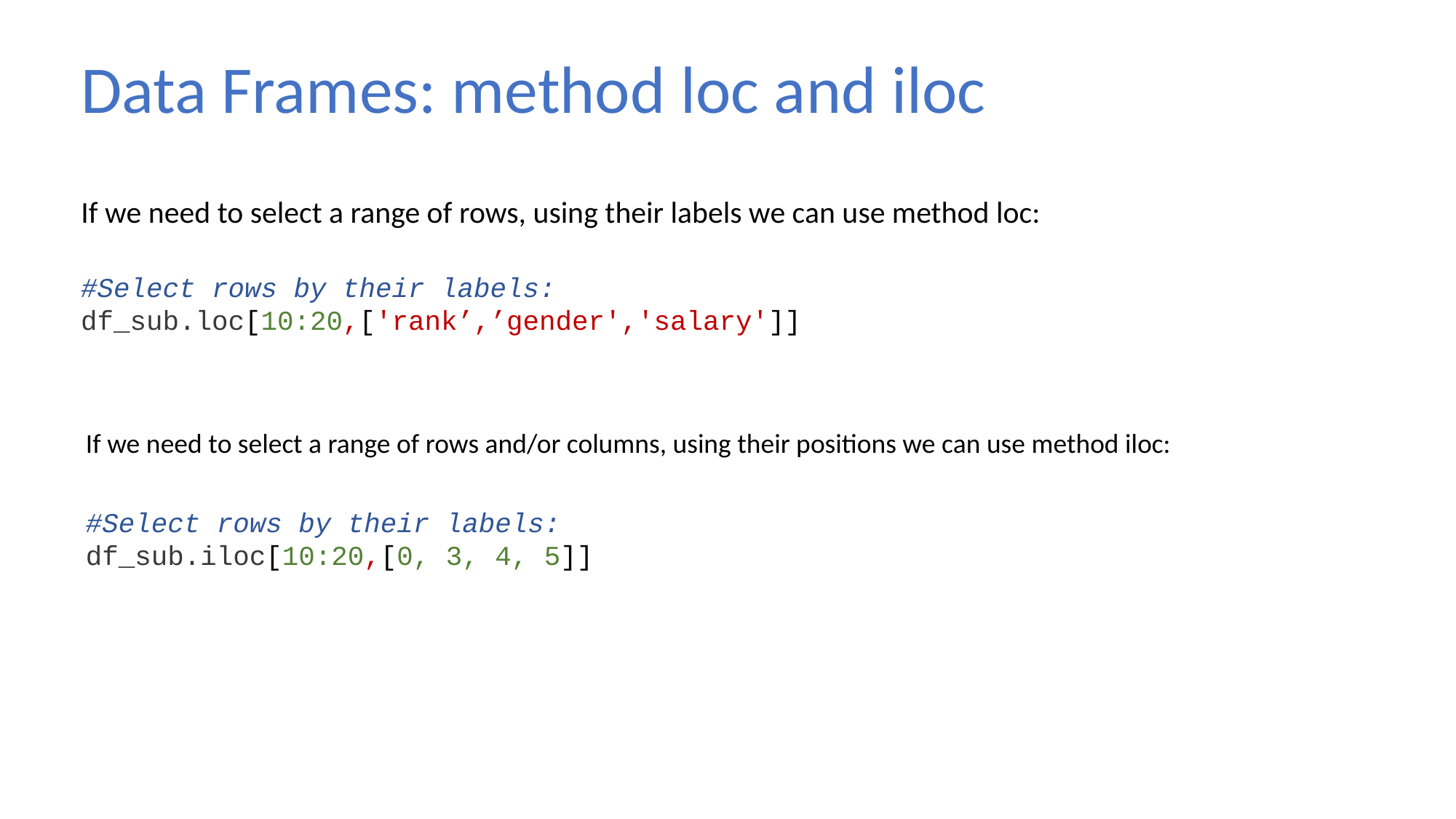

# Data Frames: method loc and iloc
If we need to select a range of rows, using their labels we can use method loc:

#Select rows by their labels:
df_sub.loc[10:20,['rank’,’gender','salary']]
If we need to select a range of rows and/or columns, using their positions we can use method iloc:
#Select rows by their labels:
df_sub.iloc[10:20,[0, 3, 4, 5]]